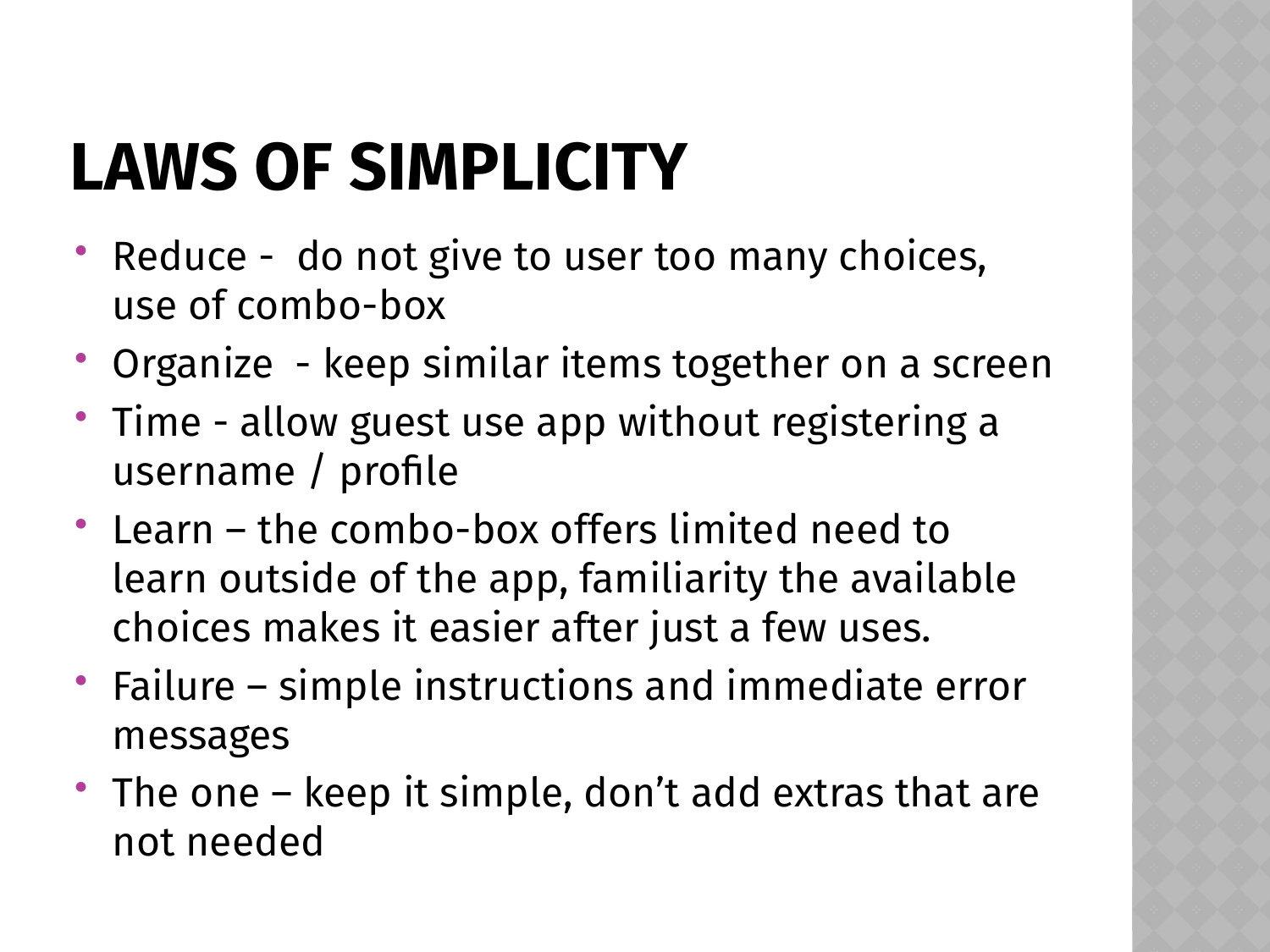

# Laws Of Simplicity
Reduce -  do not give to user too many choices, use of combo-box
Organize  - keep similar items together on a screen
Time - allow guest use app without registering a username / profile
Learn – the combo-box offers limited need to learn outside of the app, familiarity the available choices makes it easier after just a few uses.
Failure – simple instructions and immediate error messages
The one – keep it simple, don’t add extras that are not needed